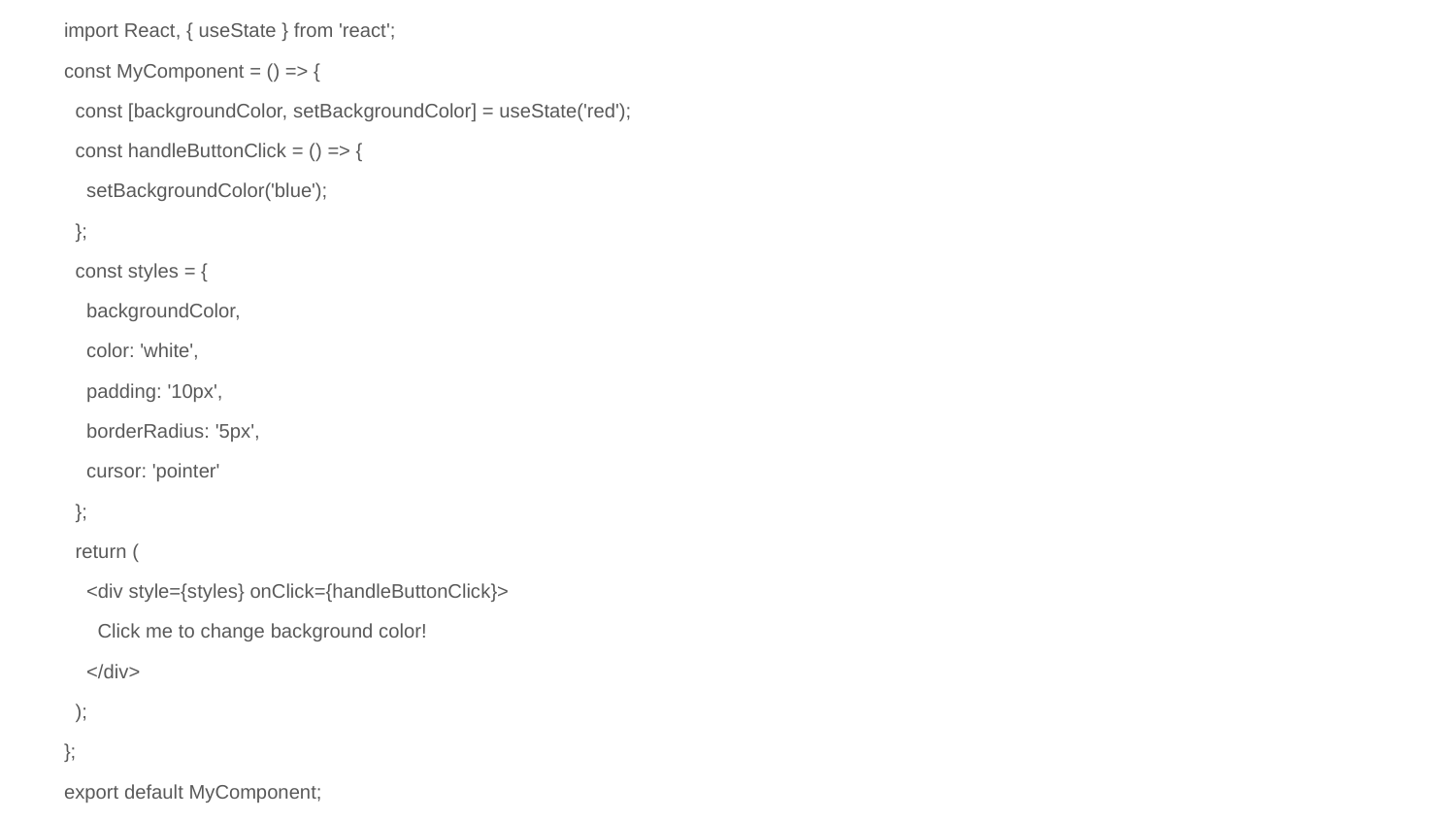

import React, { useState } from 'react';
const MyComponent = () => {
  const [backgroundColor, setBackgroundColor] = useState('red');
  const handleButtonClick = () => {
    setBackgroundColor('blue');
  };
  const styles = {
    backgroundColor,
    color: 'white',
    padding: '10px',
    borderRadius: '5px',
    cursor: 'pointer'
  };
  return (
    <div style={styles} onClick={handleButtonClick}>
      Click me to change background color!
    </div>
  );
};
export default MyComponent;